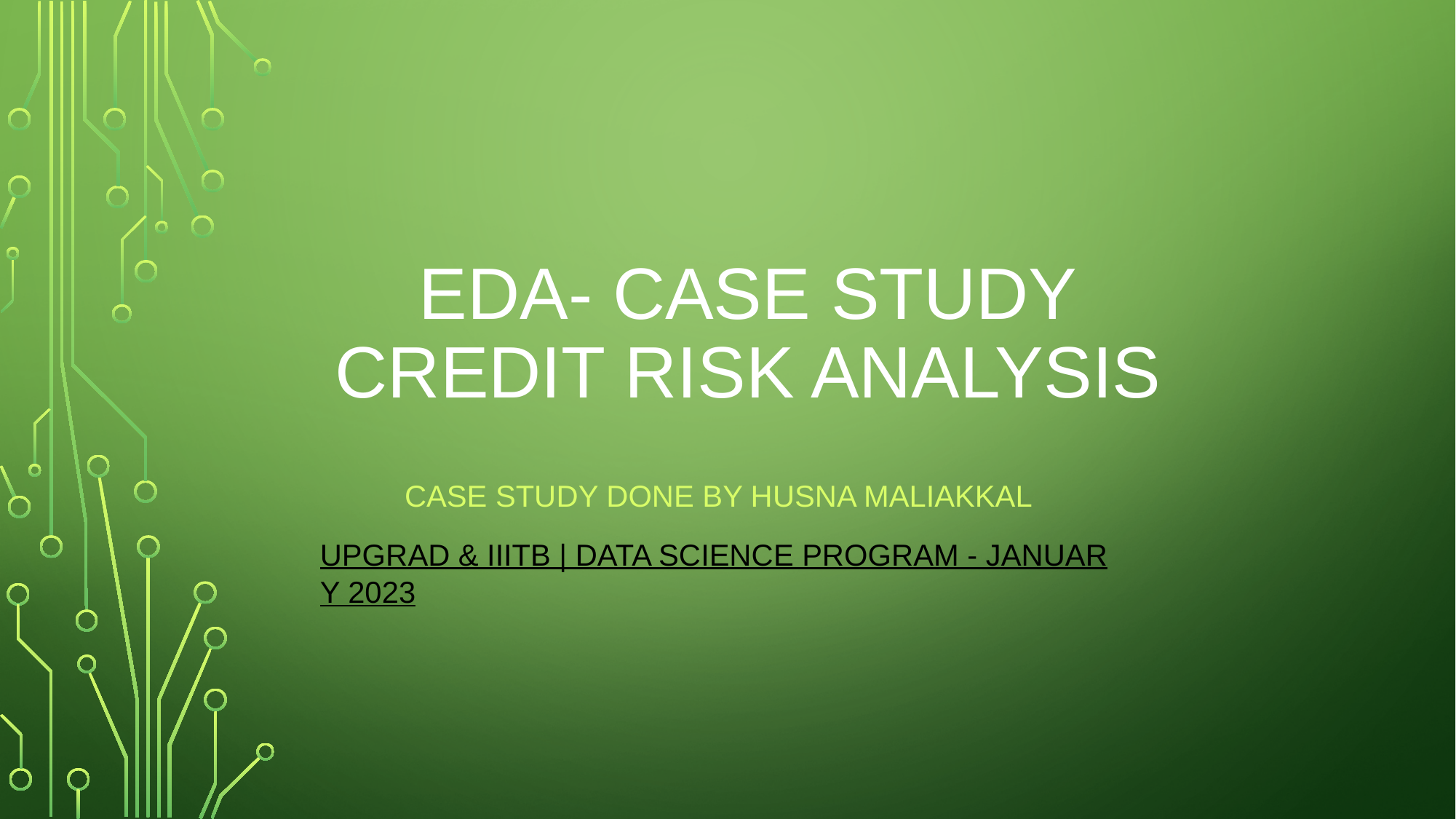

# Eda- case study credit risk analysis
Case study done by husna maliakkal
upGrad & IIITB | Data Science Program - January 2023